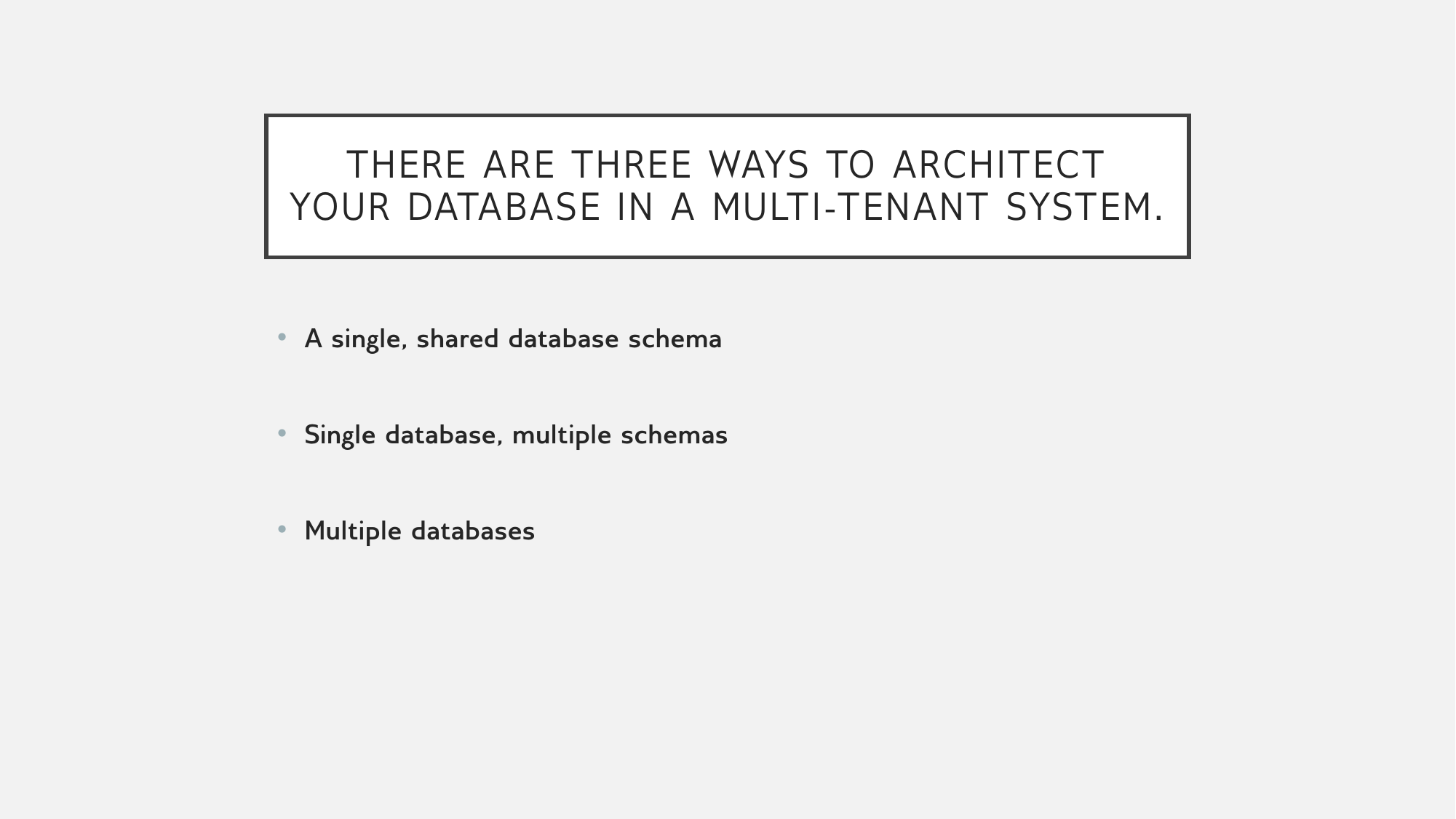

# There are three ways to architect your database in a multi-tenant system.
A single, shared database schema

Single database, multiple schemas

Multiple databases